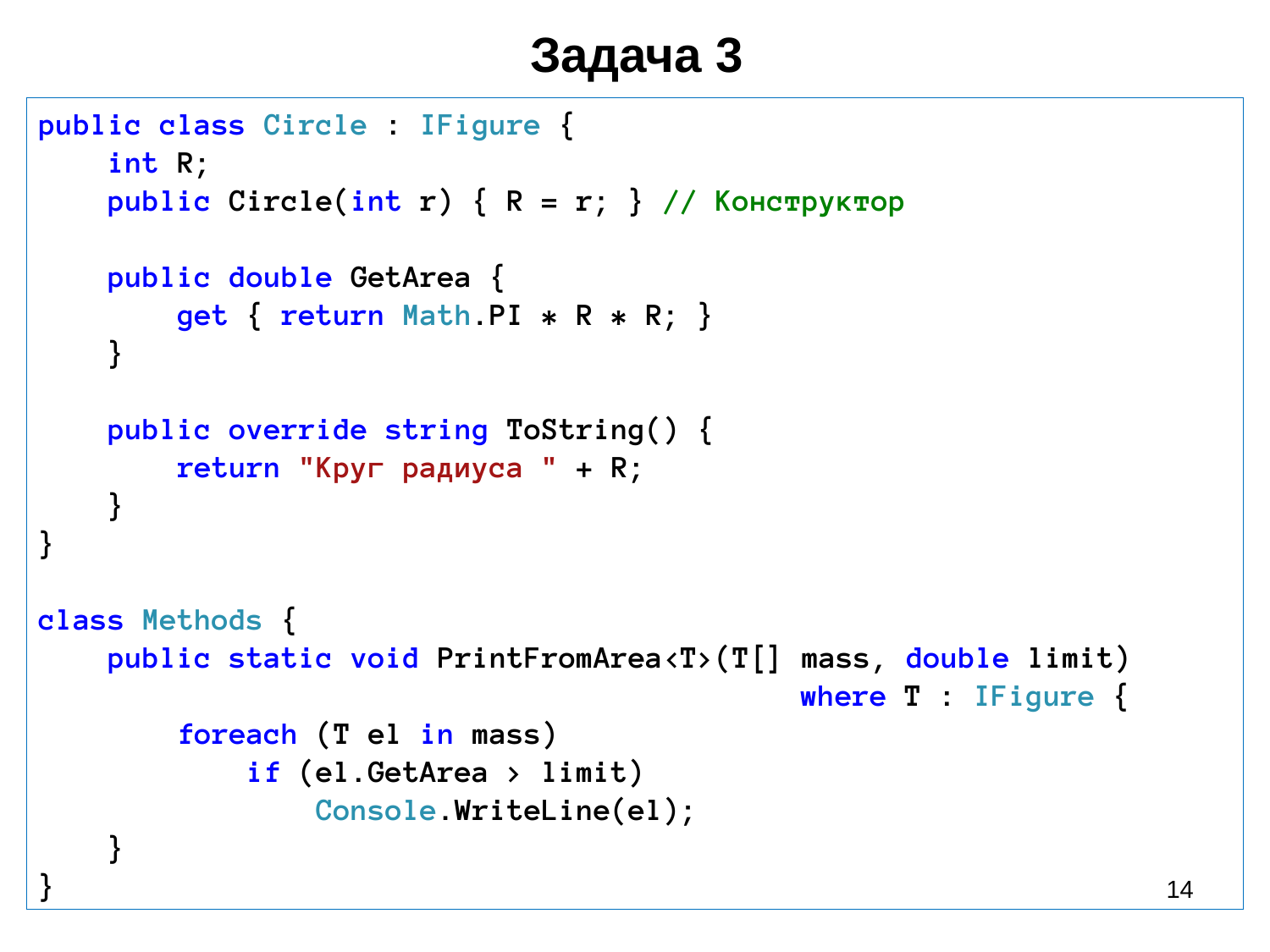

Задача 3
public class Circle : IFigure {
    int R;
    public Circle(int r) { R = r; } // Конструктор

    public double GetArea {
        get { return Math.PI * R * R; }
    }

    public override string ToString() {
        return "Круг радиуса " + R;
    }
}

class Methods {
    public static void PrintFromArea<T>(T[] mass, double limit)
						where T : IFigure {
        foreach (T el in mass)
            if (el.GetArea > limit)
                Console.WriteLine(el);
    }
}
14